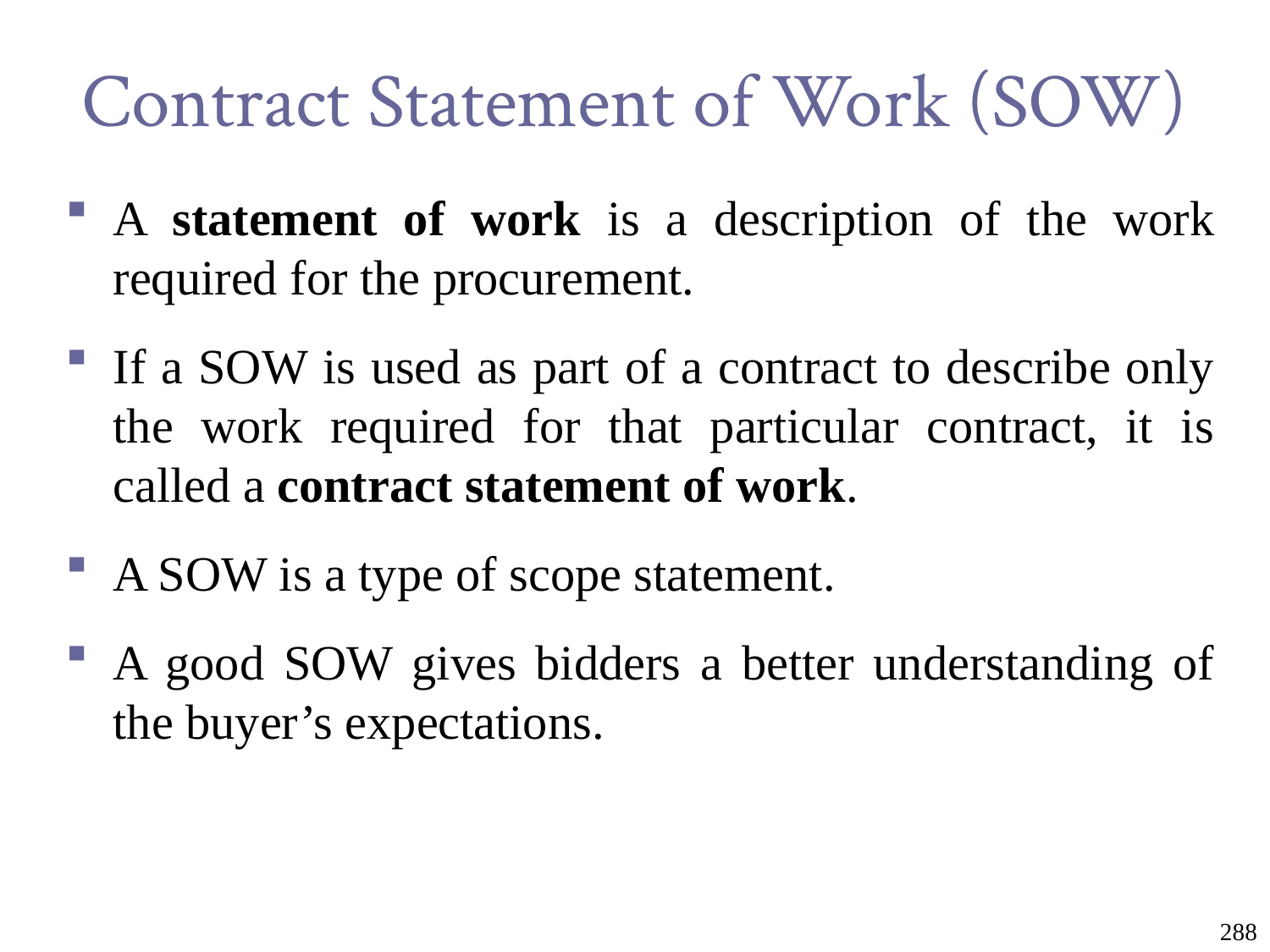

# Contract Statement of Work (SOW)
A statement of work is a description of the work required for the procurement.
If a SOW is used as part of a contract to describe only the work required for that particular contract, it is called a contract statement of work.
A SOW is a type of scope statement.
A good SOW gives bidders a better understanding of the buyer’s expectations.

288